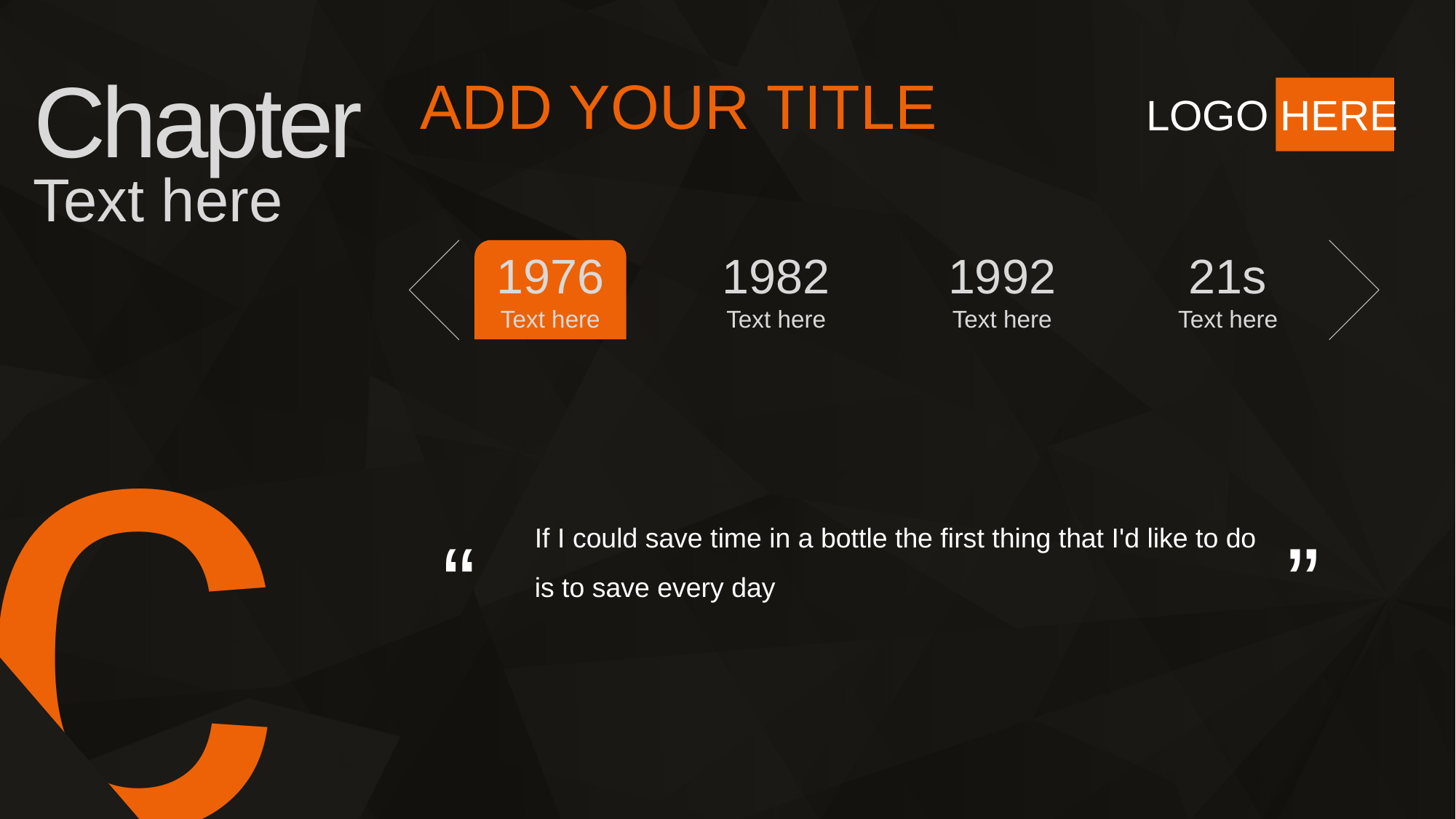

Chapter
# ADD YOUR TITLE
Text here
c

1976
Text here
1982
Text here
1992
Text here
21s
Text here
”
“
If I could save time in a bottle the first thing that I'd like to do is to save every day